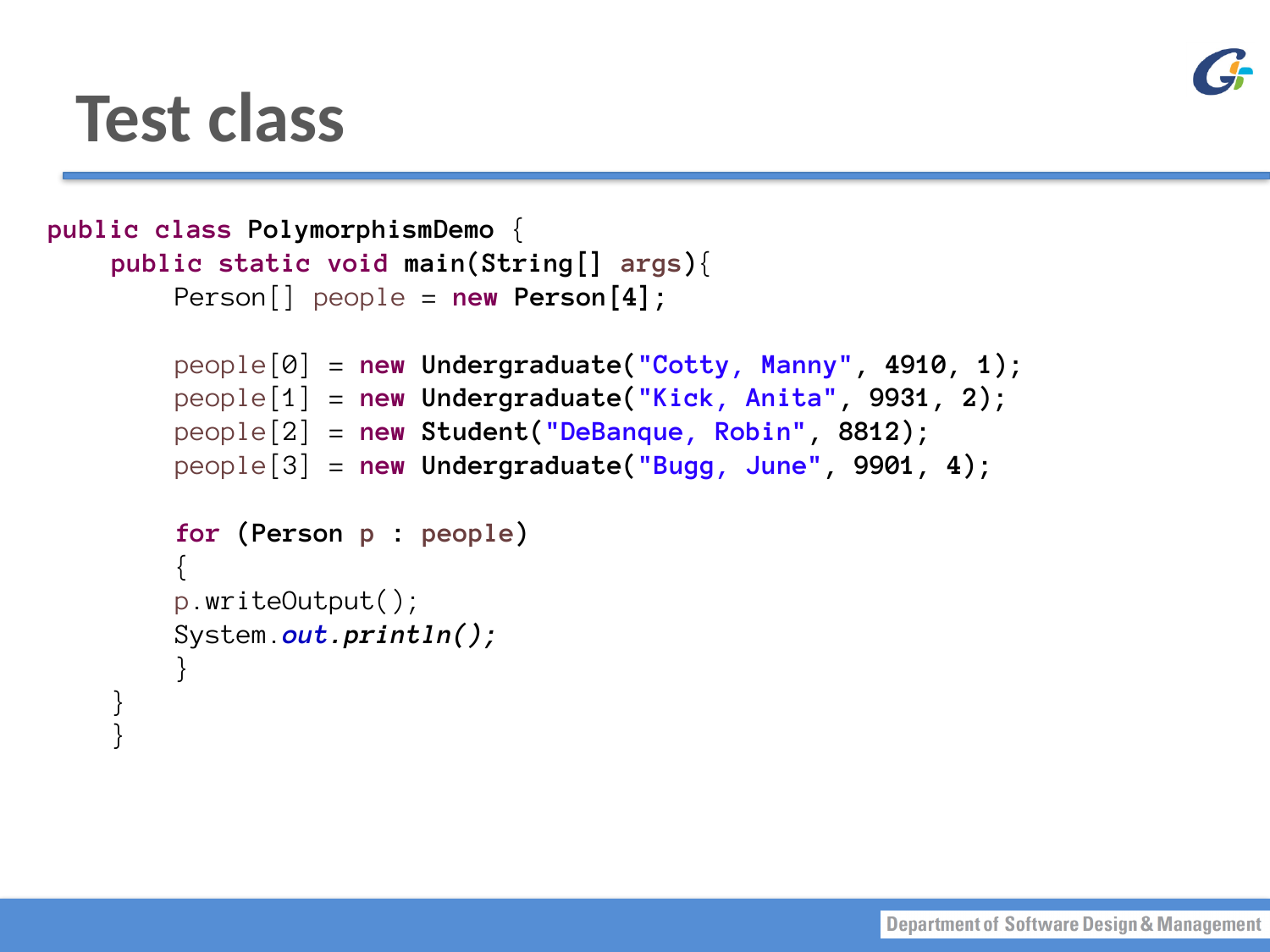

# Test class
public class PolymorphismDemo {
public static void main(String[] args){
Person[] people = new Person[4];

people[0] = new Undergraduate("Cotty, Manny", 4910, 1);
people[1] = new Undergraduate("Kick, Anita", 9931, 2);
people[2] = new Student("DeBanque, Robin", 8812);
people[3] = new Undergraduate("Bugg, June", 9901, 4);

for (Person p : people)
{
p.writeOutput();
System.out.println();
}
}
}